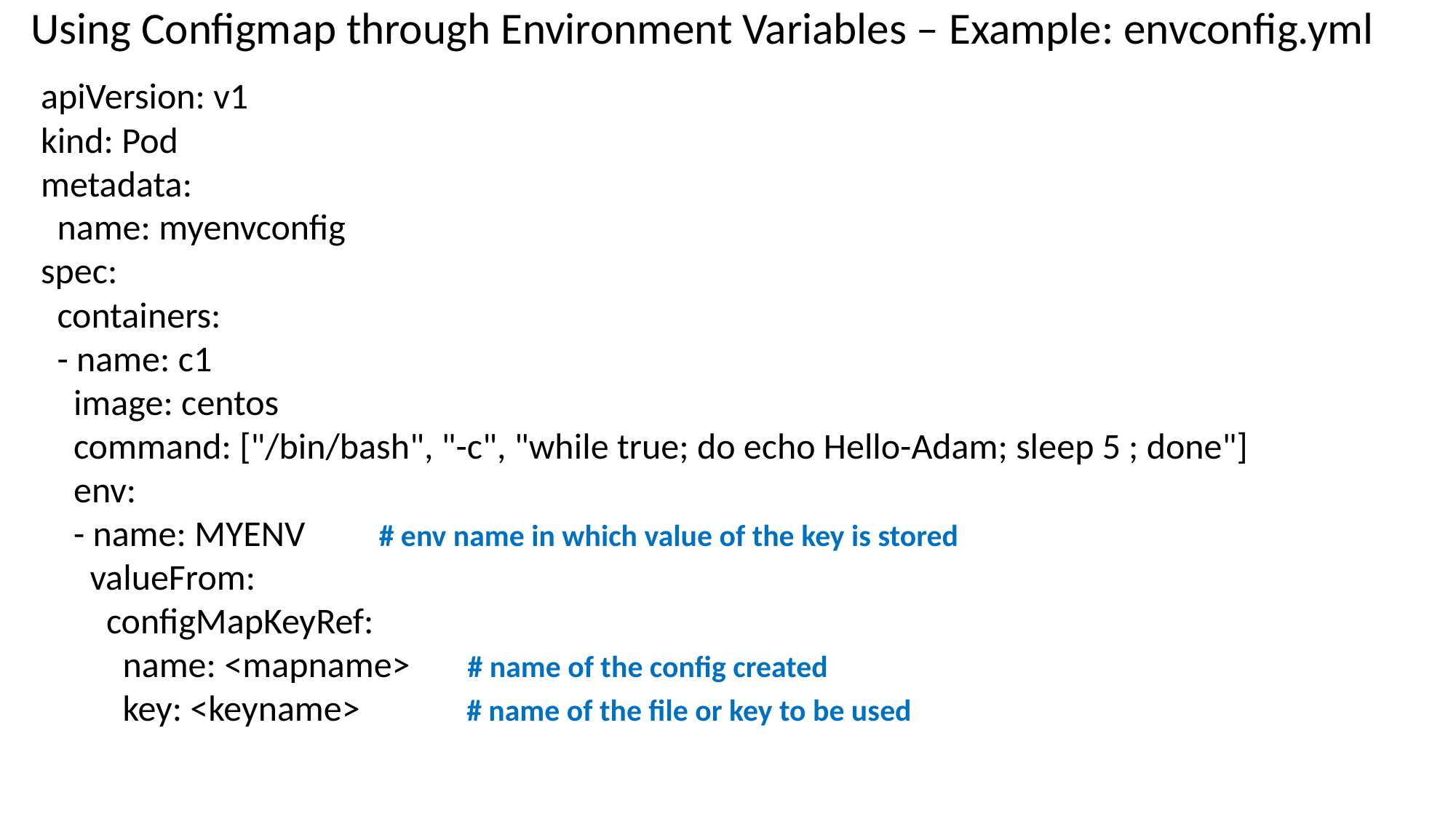

Using Configmap through Environment Variables – Example: envconfig.yml

apiVersion: v1
kind: Pod
metadata:
  name: myenvconfig
spec:
  containers:
  - name: c1
    image: centos
    command: ["/bin/bash", "-c", "while true; do echo Hello-Adam; sleep 5 ; done"]
    env:
    - name: MYENV         # env name in which value of the key is stored
      valueFrom:
        configMapKeyRef:
          name: <mapname>       # name of the config created
          key: <keyname>             # name of the file or key to be used